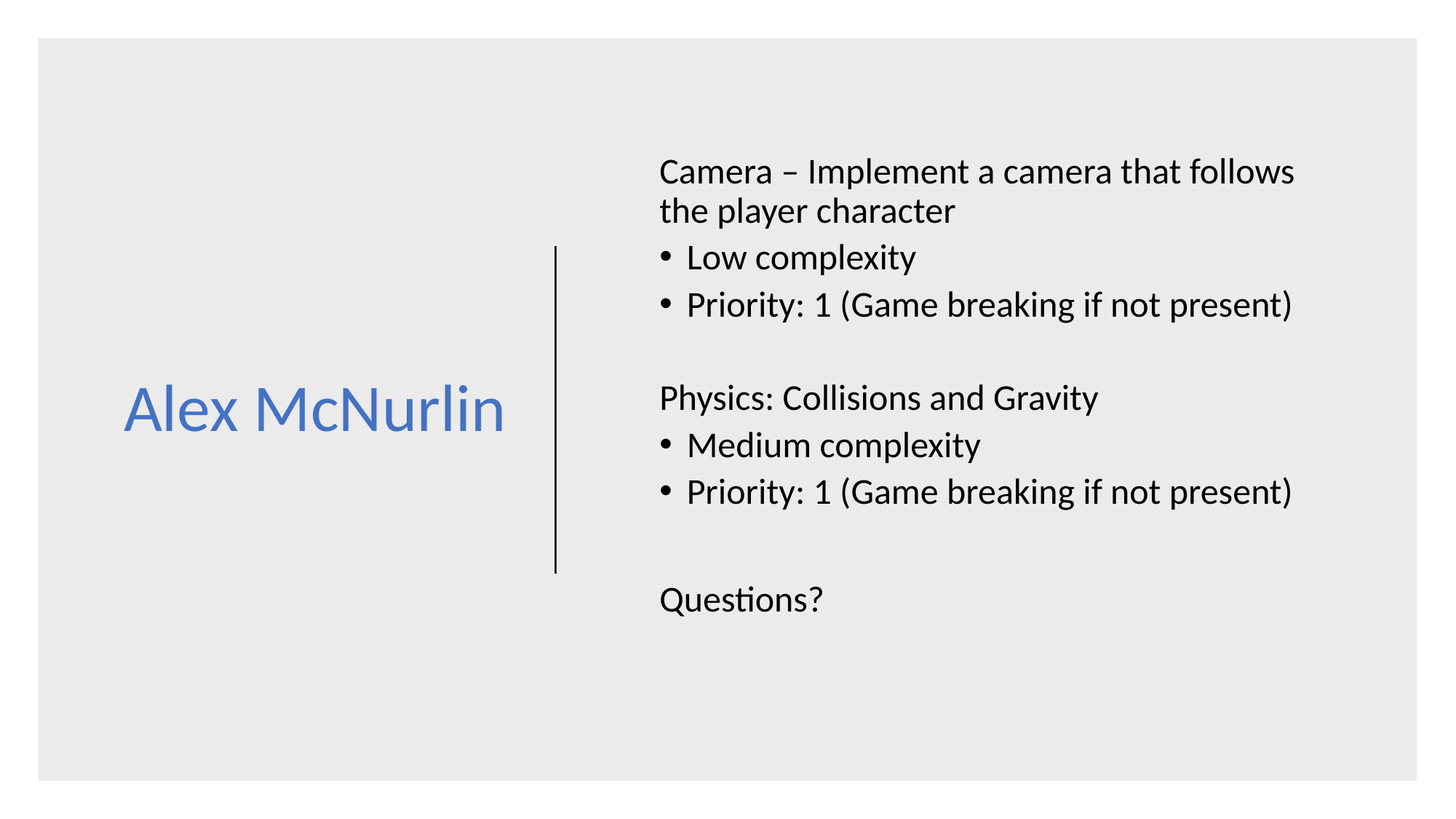

# Alex McNurlin
Camera – Implement a camera that follows the player character
Low complexity
Priority: 1 (Game breaking if not present)

Physics: Collisions and Gravity
Medium complexity
Priority: 1 (Game breaking if not present)

Questions?